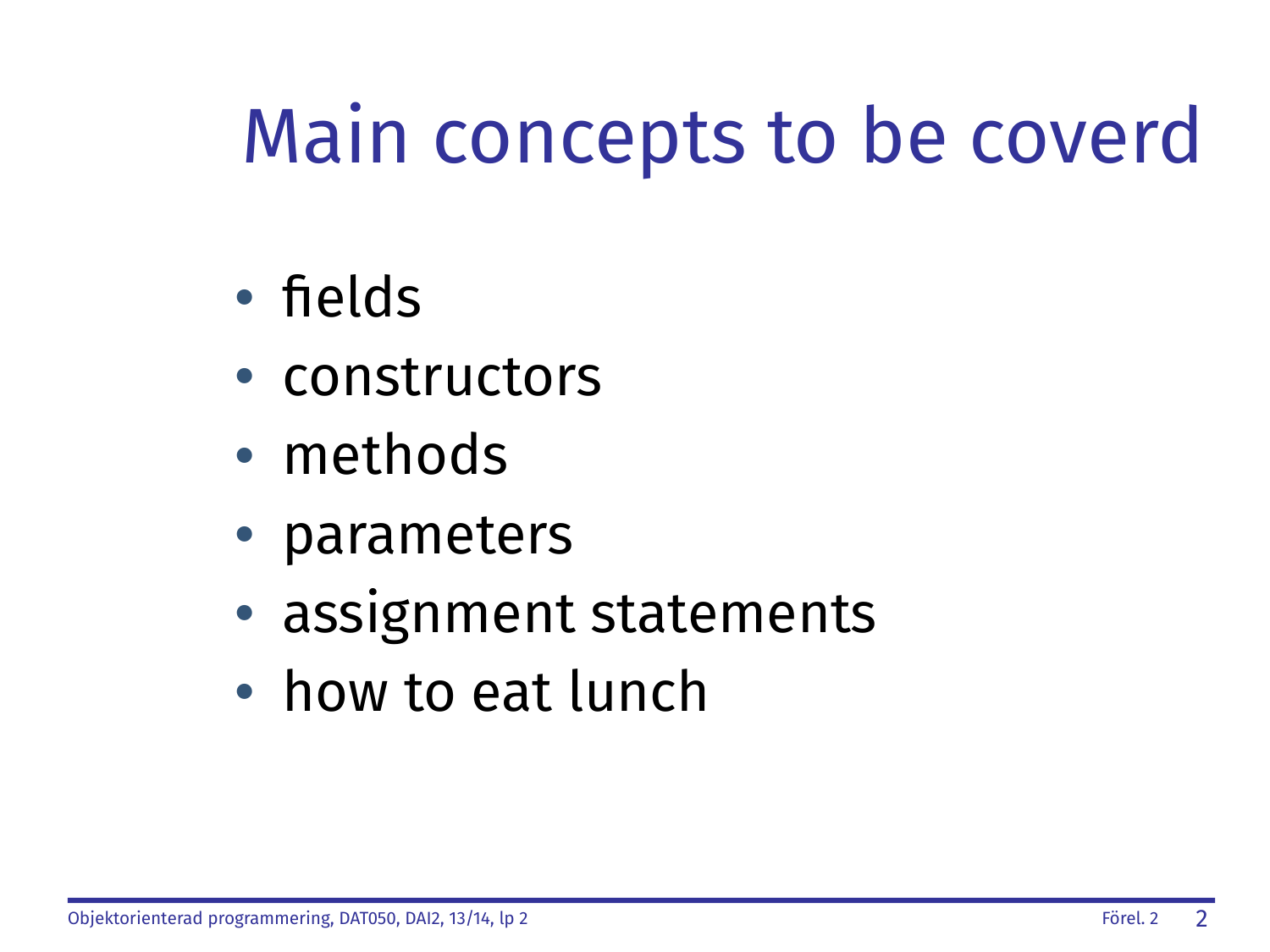

# Main concepts to be coverd
fields
constructors
methods
parameters
assignment statements
how to eat lunch

Objektorienterad programmering, DAT050, DAI2, 13/14, lp 2